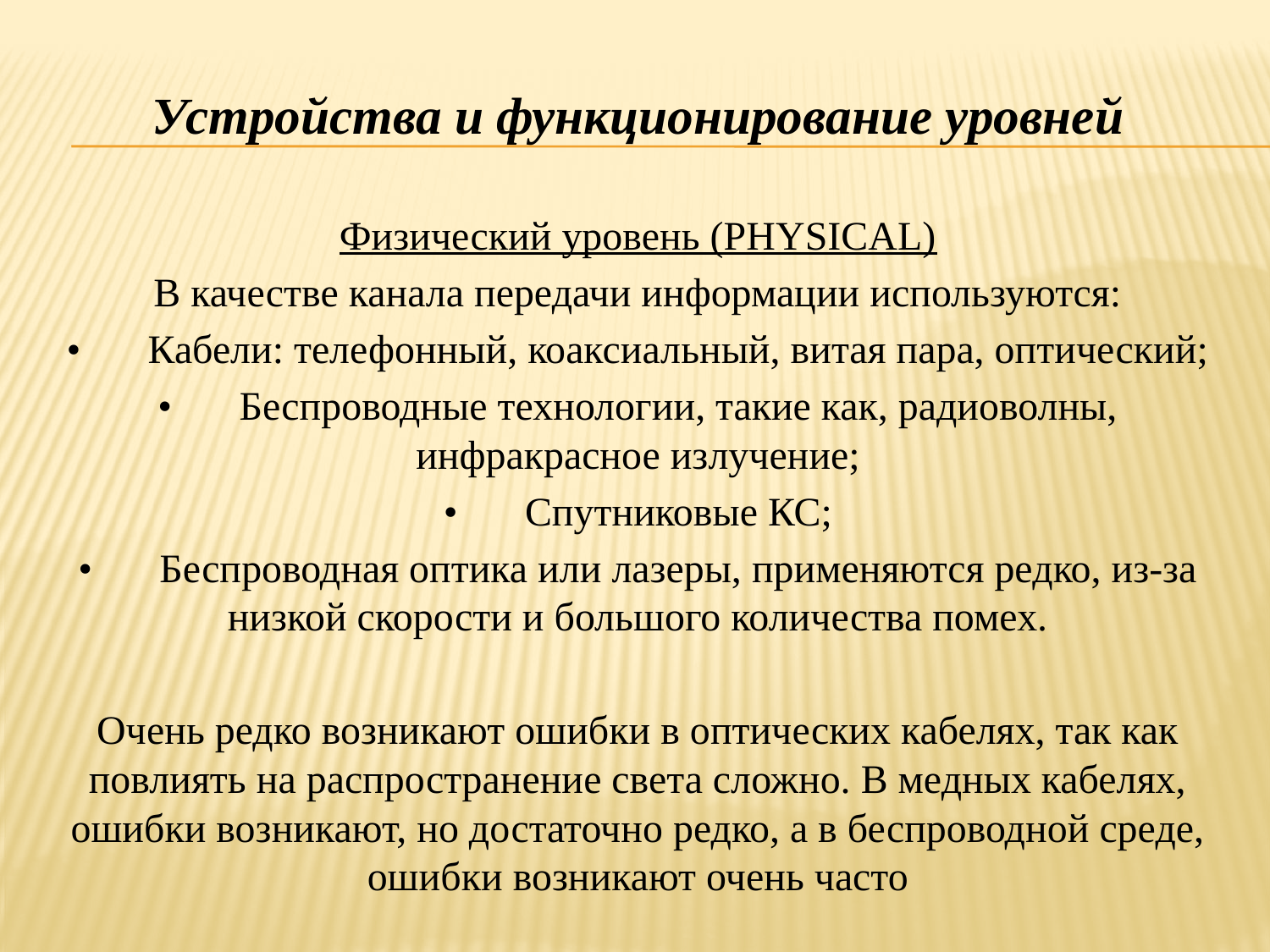

Устройства и функционирование уровней

Физический уровень (PHYSICAL)
В качестве канала передачи информации используются:
•	Кабели: телефонный, коаксиальный, витая пара, оптический;
•	Беспроводные технологии, такие как, радиоволны, инфракрасное излучение;
•	Спутниковые КС;
•	Беспроводная оптика или лазеры, применяются редко, из-за низкой скорости и большого количества помех.

Очень редко возникают ошибки в оптических кабелях, так как повлиять на распространение света сложно. В медных кабелях, ошибки возникают, но достаточно редко, а в беспроводной среде, ошибки возникают очень часто